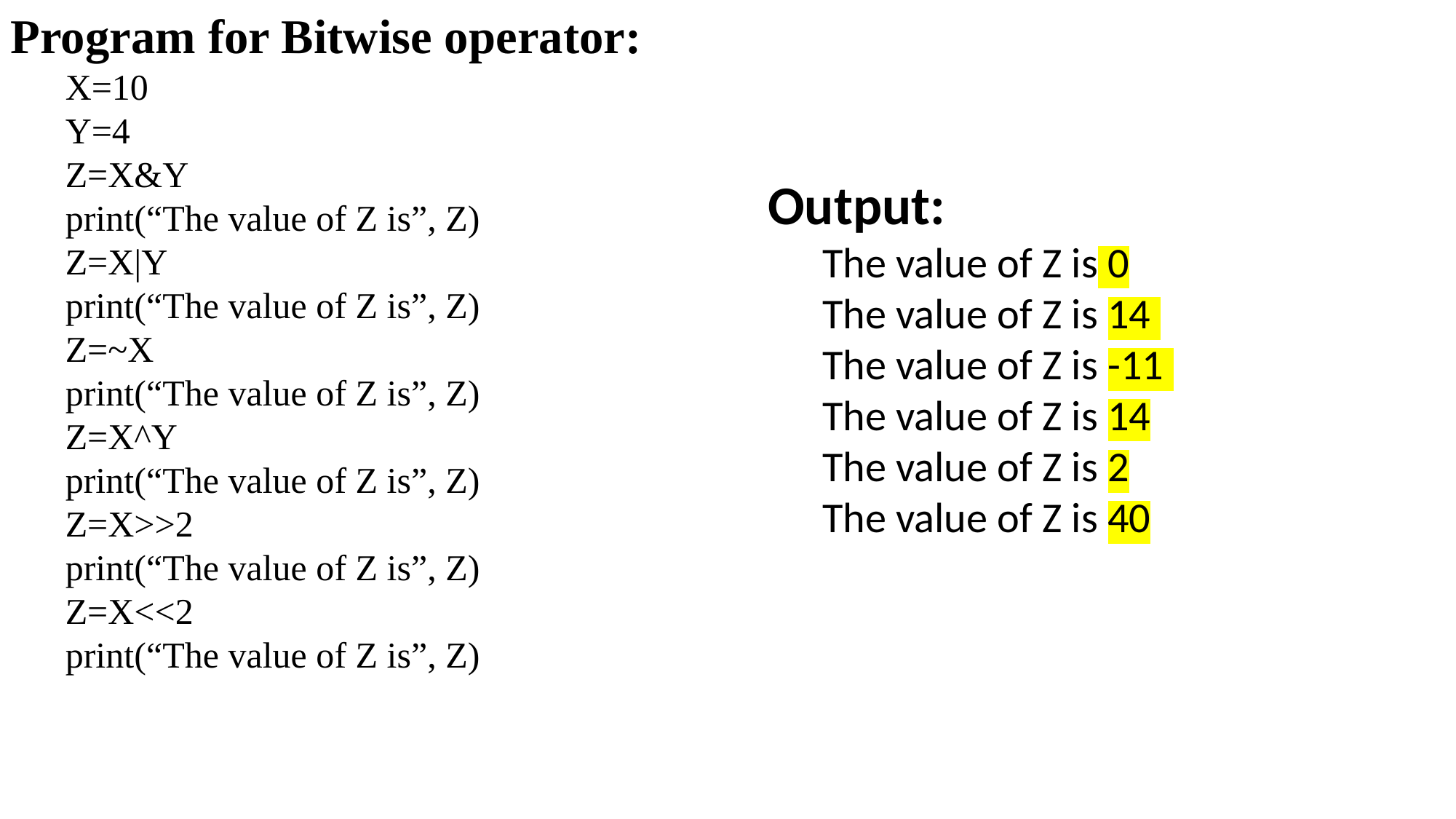

Program for Bitwise operator:
X=10
Y=4
Z=X&Y
print(“The value of Z is”, Z)
Z=X|Y
print(“The value of Z is”, Z)
Z=~X
print(“The value of Z is”, Z)
Z=X^Y
print(“The value of Z is”, Z)
Z=X>>2
print(“The value of Z is”, Z)
Z=X<<2
print(“The value of Z is”, Z)

Output:
The value of Z is 0
The value of Z is 14
The value of Z is -11
The value of Z is 14
The value of Z is 2
The value of Z is 40